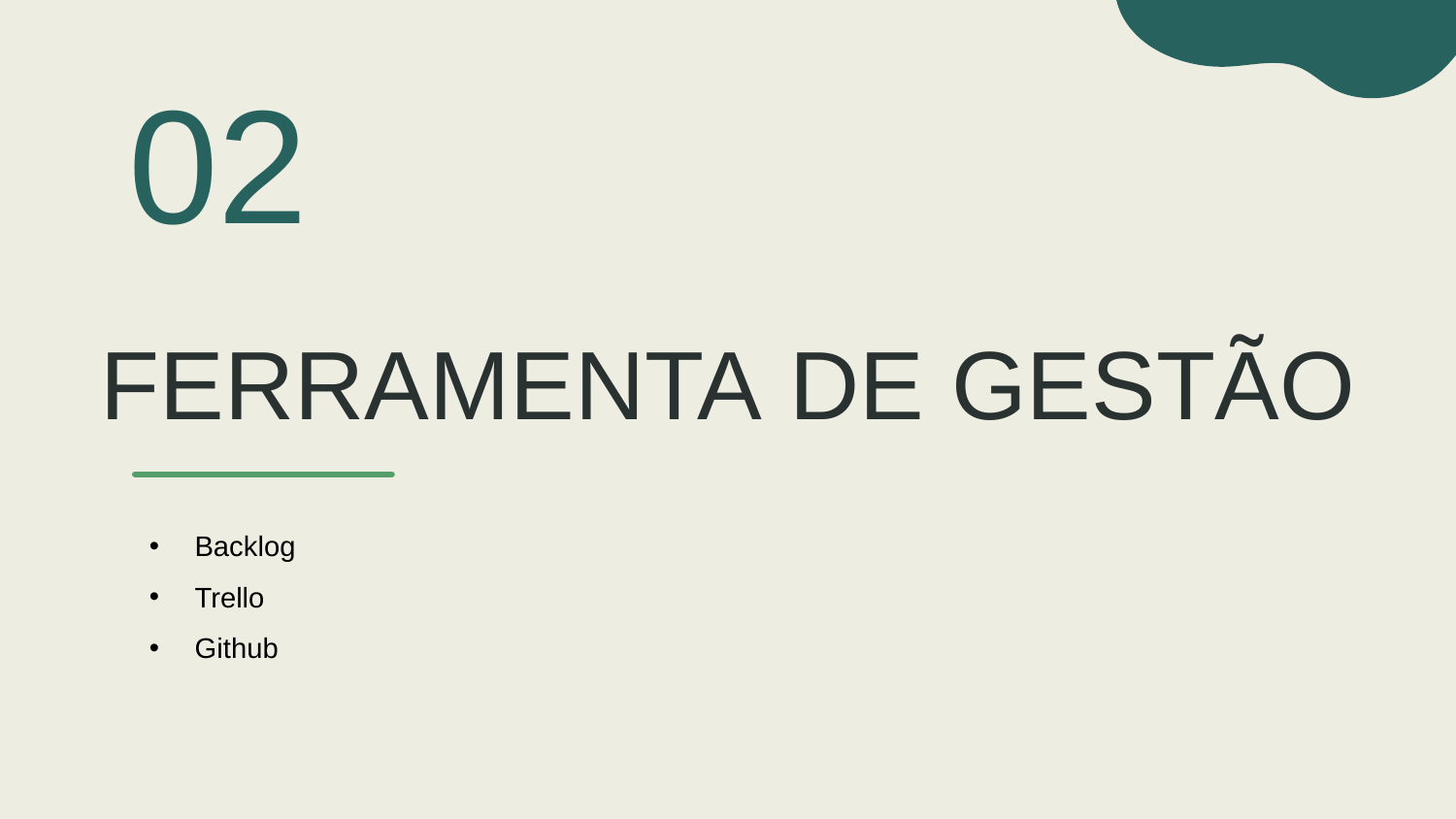

02
# FERRAMENTA DE GESTÃO
Backlog
Trello
Github